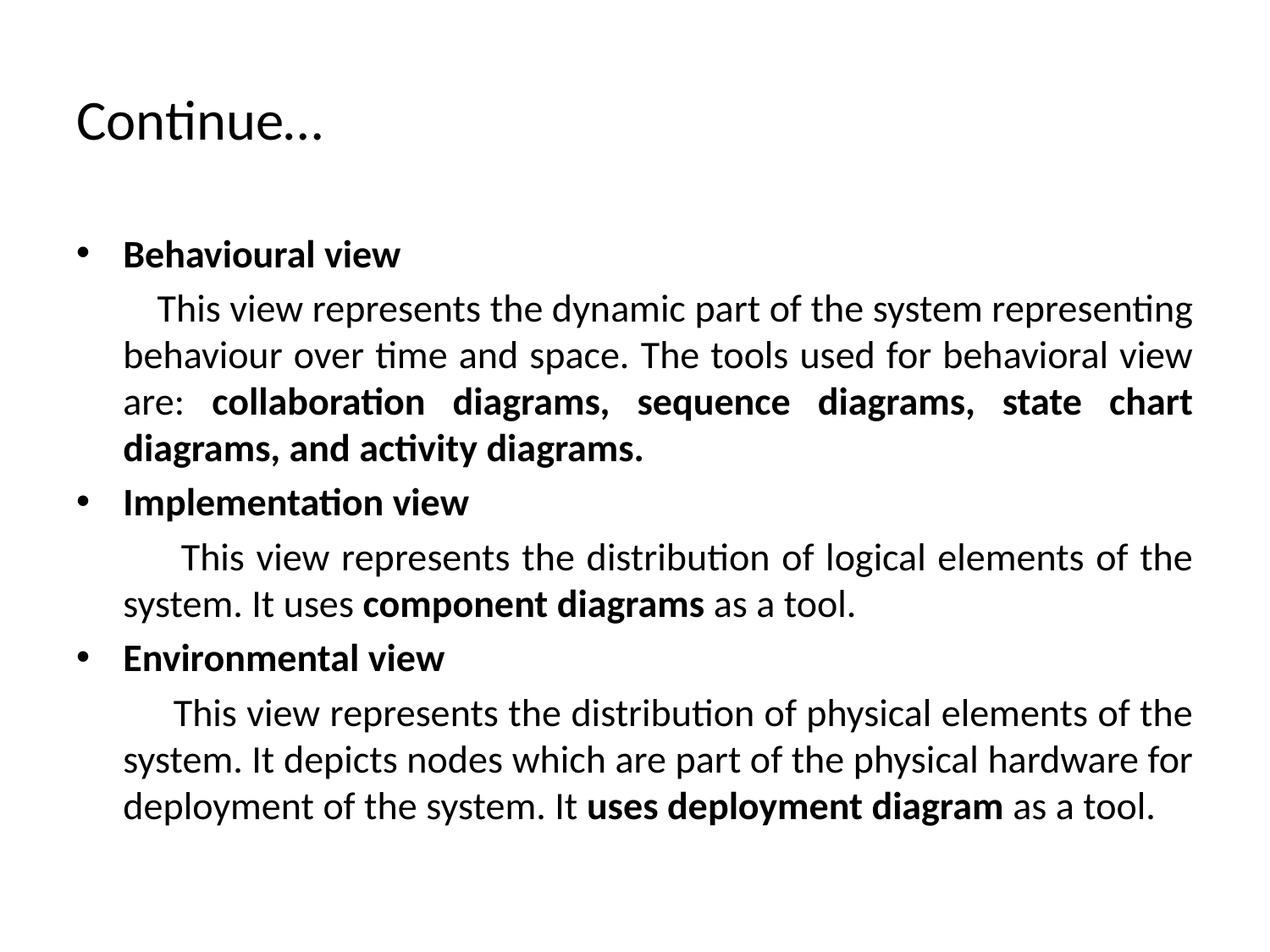

# Continue…
Behavioural view
         This view represents the dynamic part of the system representing behaviour over time and space. The tools used for behavioral view are: collaboration diagrams, sequence diagrams, state chart diagrams, and activity diagrams.
Implementation view
         This view represents the distribution of logical elements of the system. It uses component diagrams as a tool.
Environmental view
          This view represents the distribution of physical elements of the system. It depicts nodes which are part of the physical hardware for deployment of the system. It uses deployment diagram as a tool.